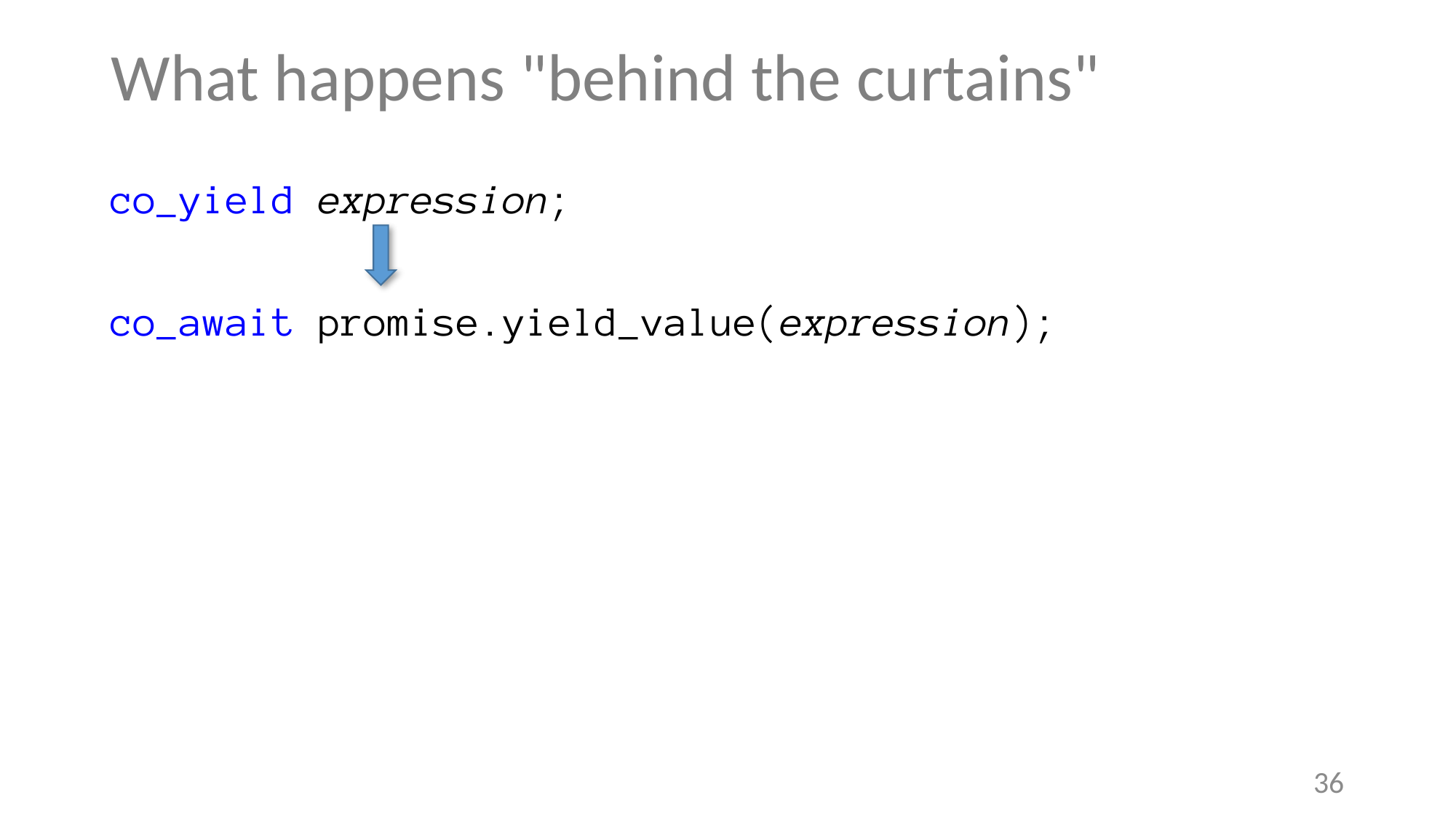

# What happens "behind the curtains"
co_yield expression;

co_await promise.yield_value(expression);

36